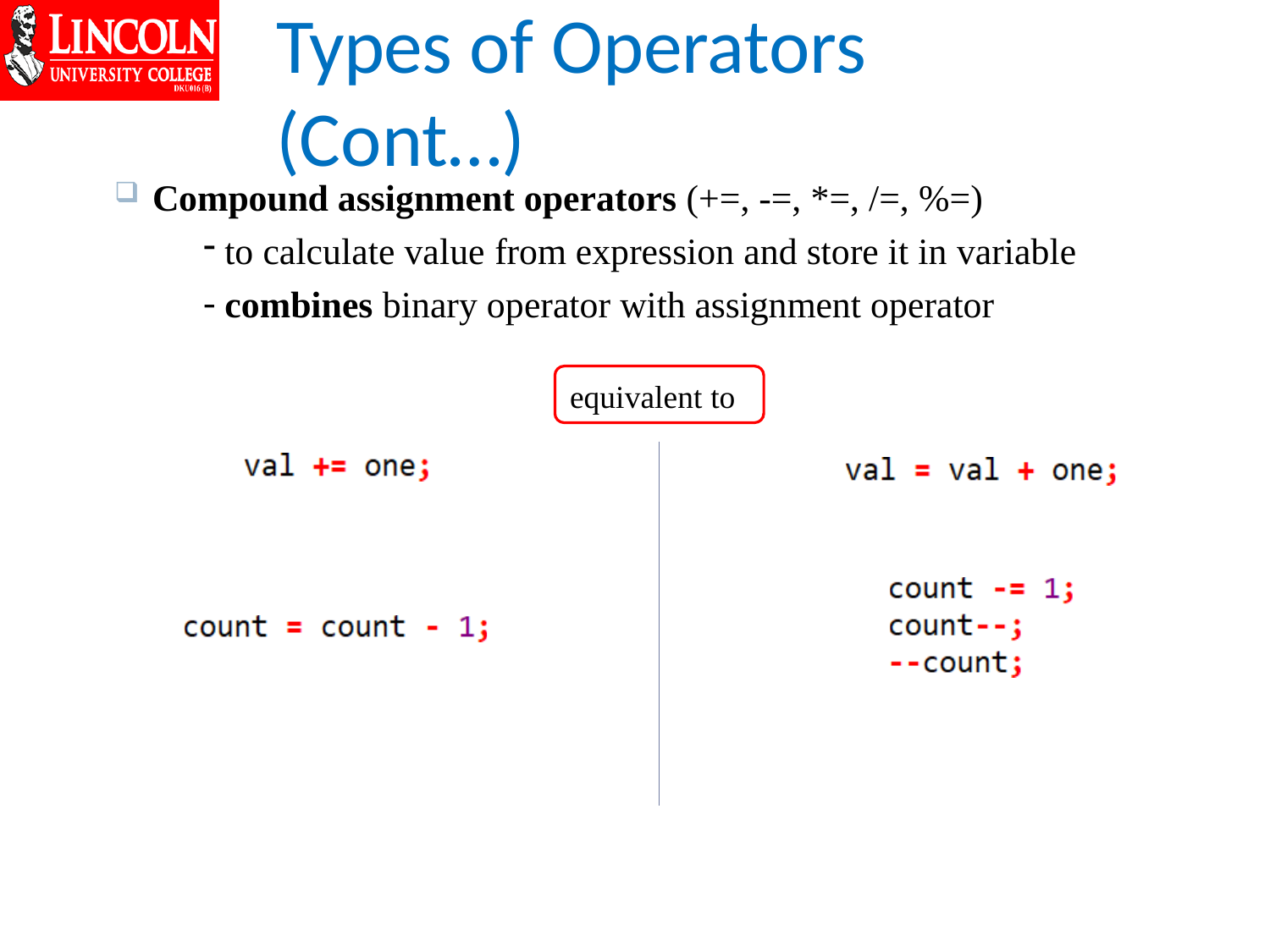

# Types of Operators (Cont…)
Compound assignment operators (+=, -=, *=, /=, %=)
to calculate value from expression and store it in variable
combines binary operator with assignment operator

equivalent to